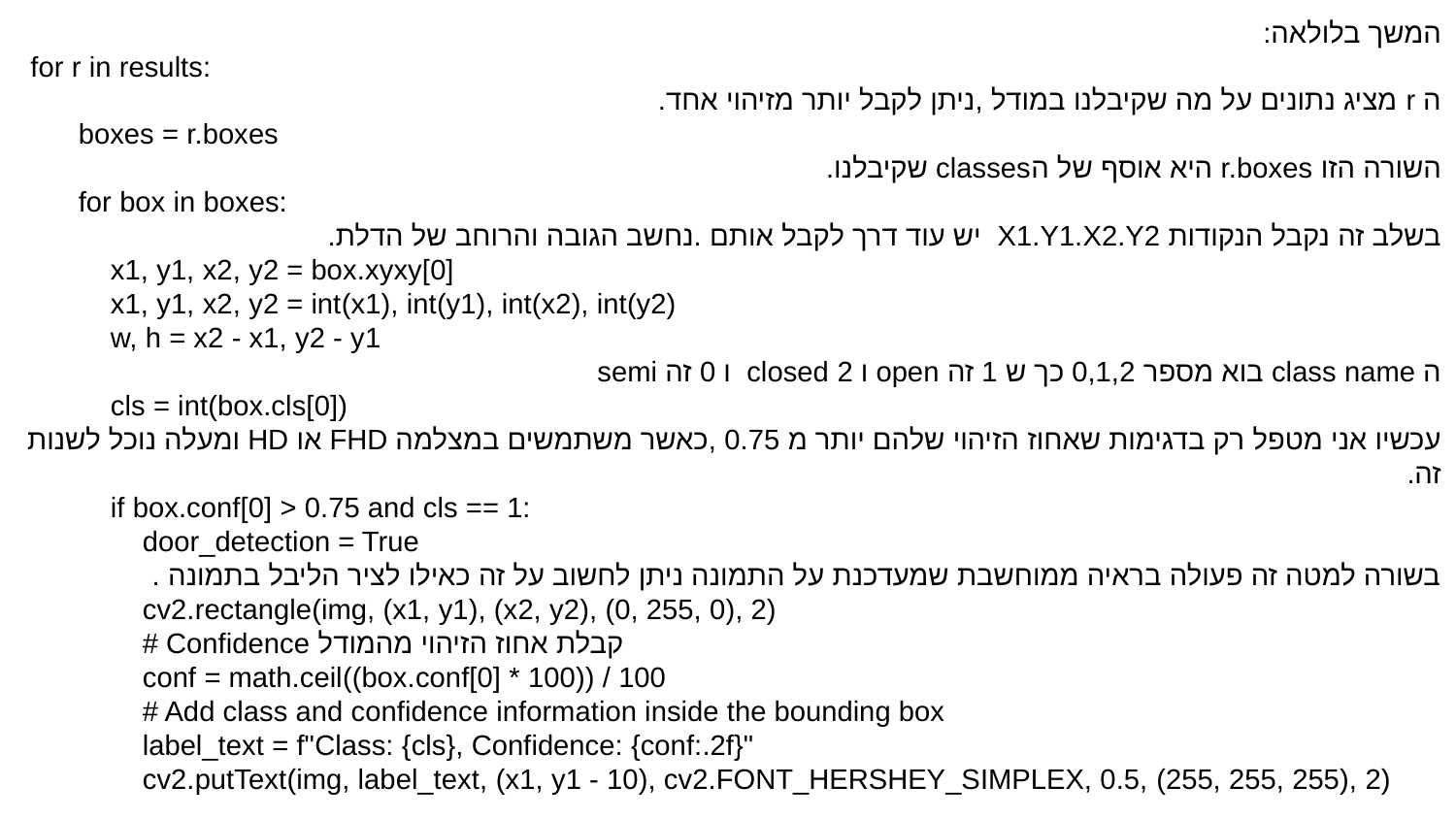

המשך בלולאה:
  for r in results:
ה r מציג נתונים על מה שקיבלנו במודל ,ניתן לקבל יותר מזיהוי אחד.
        boxes = r.boxes
השורה הזו r.boxes היא אוסף של הclasses שקיבלנו.
        for box in boxes:
בשלב זה נקבל הנקודות X1.Y1.X2.Y2  יש עוד דרך לקבל אותם .נחשב הגובה והרוחב של הדלת.
            x1, y1, x2, y2 = box.xyxy[0]
            x1, y1, x2, y2 = int(x1), int(y1), int(x2), int(y2)
            w, h = x2 - x1, y2 - y1
ה class name בוא מספר 0,1,2 כך ש 1 זה open ו 2 closed  ו 0 זה semi
            cls = int(box.cls[0])
עכשיו אני מטפל רק בדגימות שאחוז הזיהוי שלהם יותר מ 0.75 ,כאשר משתמשים במצלמה FHD או HD ומעלה נוכל לשנות זה.
            if box.conf[0] > 0.75 and cls == 1:
                door_detection = True
בשורה למטה זה פעולה בראיה ממוחשבת שמעדכנת על התמונה ניתן לחשוב על זה כאילו לציר הליבל בתמונה .
                cv2.rectangle(img, (x1, y1), (x2, y2), (0, 255, 0), 2)
                # Confidence קבלת אחוז הזיהוי מהמודל
                conf = math.ceil((box.conf[0] * 100)) / 100
                # Add class and confidence information inside the bounding box
                label_text = f"Class: {cls}, Confidence: {conf:.2f}"
                cv2.putText(img, label_text, (x1, y1 - 10), cv2.FONT_HERSHEY_SIMPLEX, 0.5, (255, 255, 255), 2)